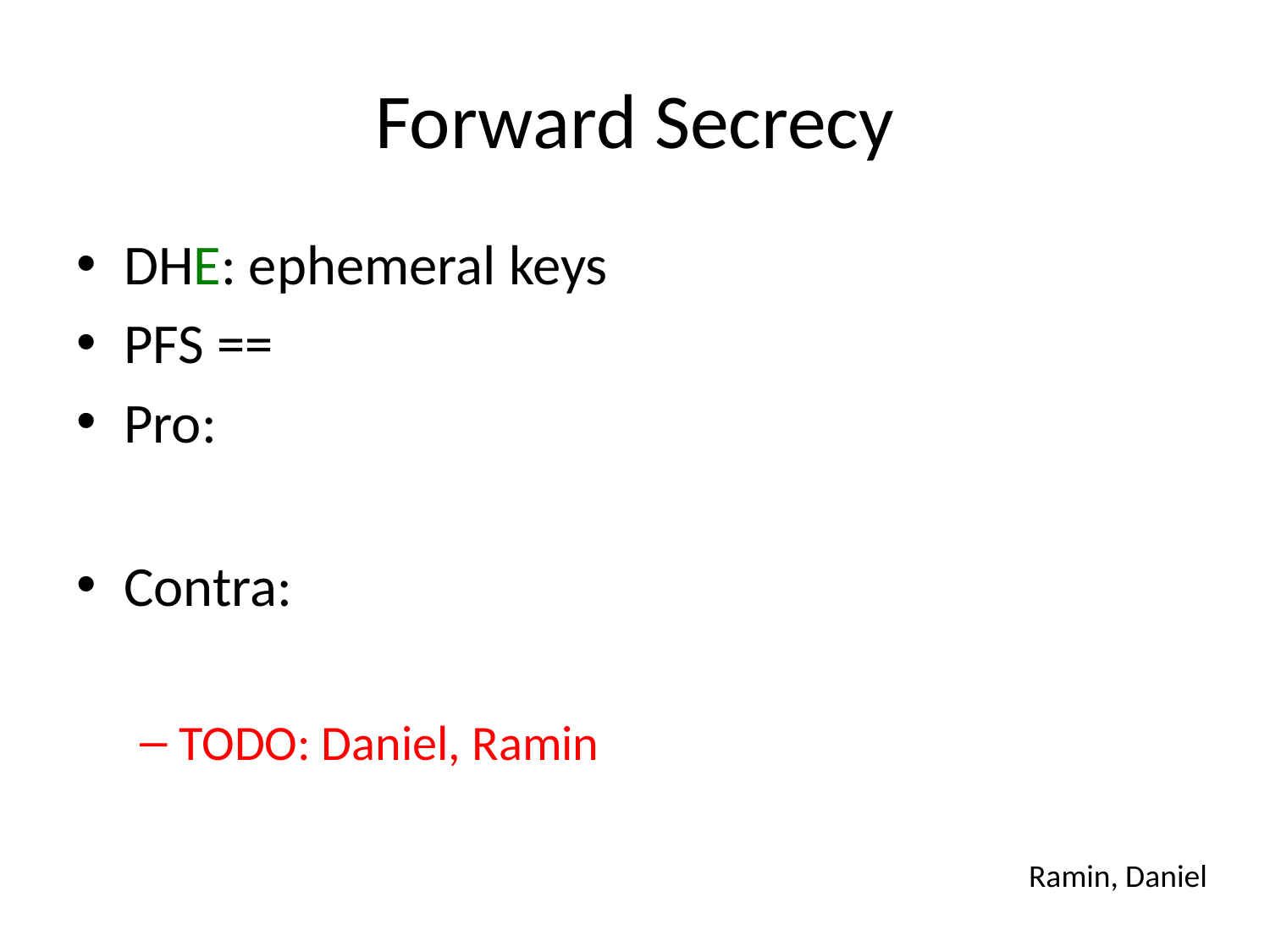

# Forward Secrecy
DHE: ephemeral keys
PFS ==
Pro:

Contra:

TODO: Daniel, Ramin
Ramin, Daniel